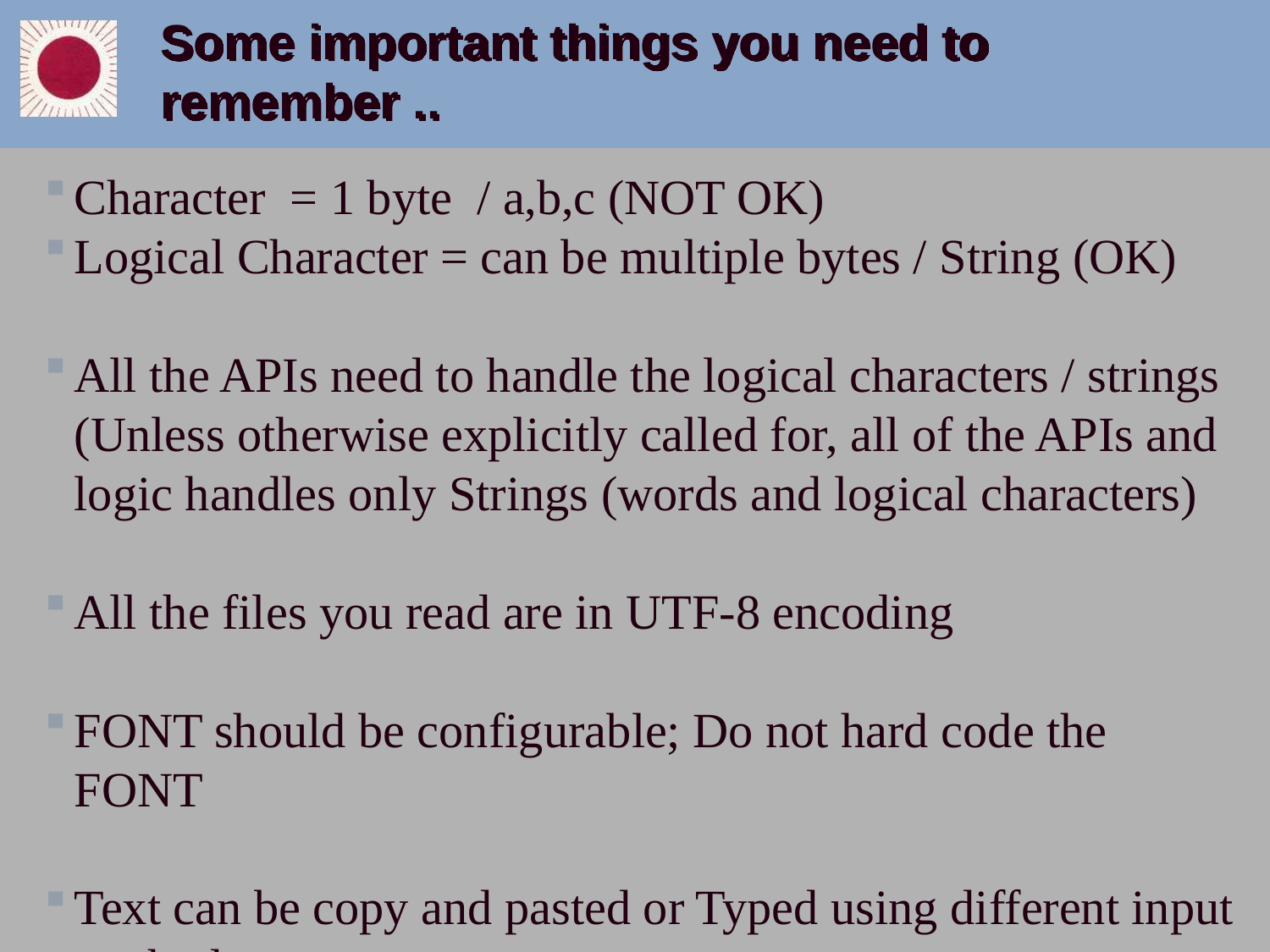

# Some important things you need to remember ..
Character  = 1 byte  / a,b,c (NOT OK)
Logical Character = can be multiple bytes / String (OK)

All the APIs need to handle the logical characters / strings  (Unless otherwise explicitly called for, all of the APIs and logic handles only Strings (words and logical characters)

All the files you read are in UTF-8 encoding

FONT should be configurable; Do not hard code the FONT

Text can be copy and pasted or Typed using different input methods